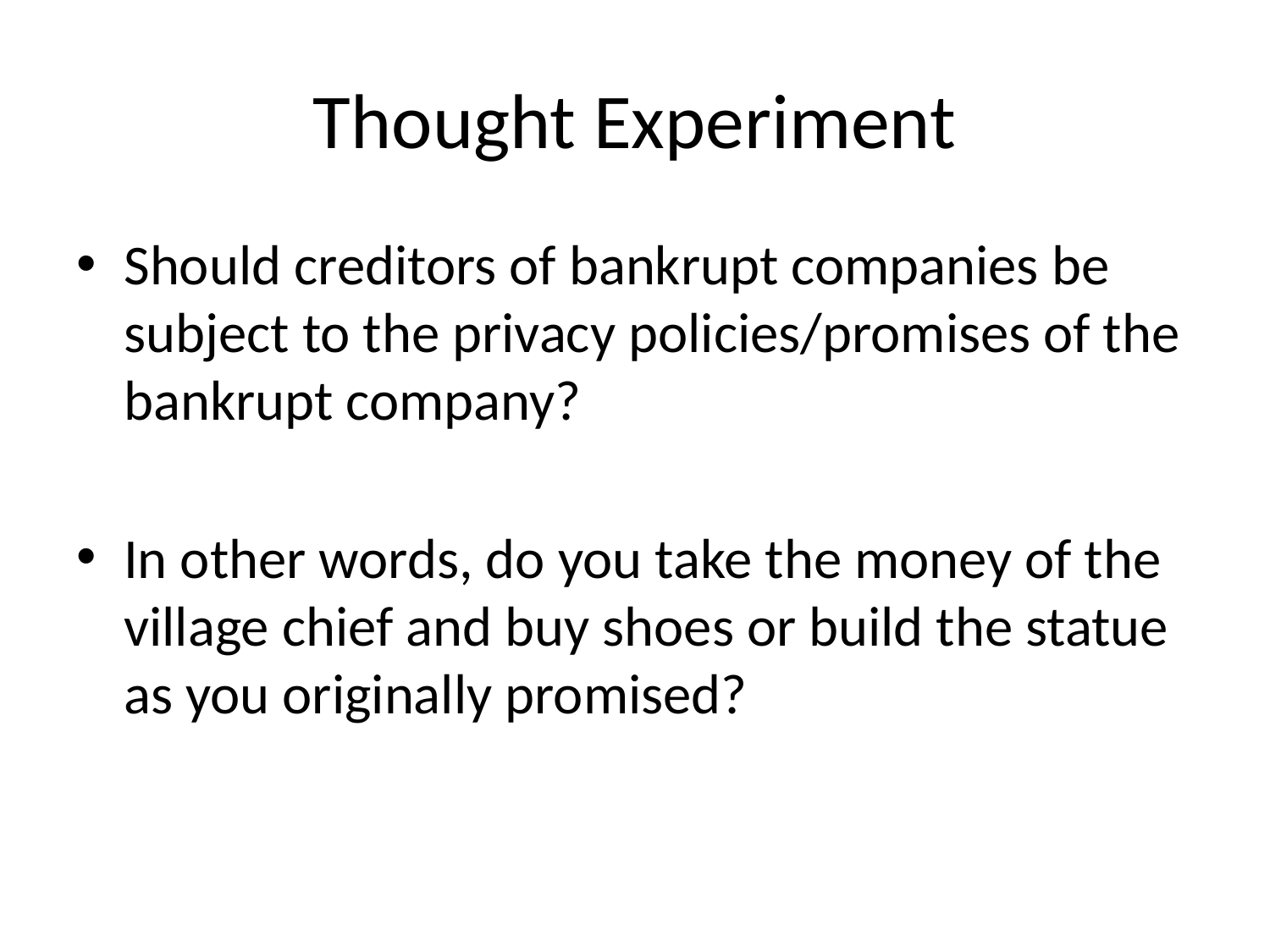

# Thought Experiment
Should creditors of bankrupt companies be subject to the privacy policies/promises of the bankrupt company?

In other words, do you take the money of the village chief and buy shoes or build the statue as you originally promised?